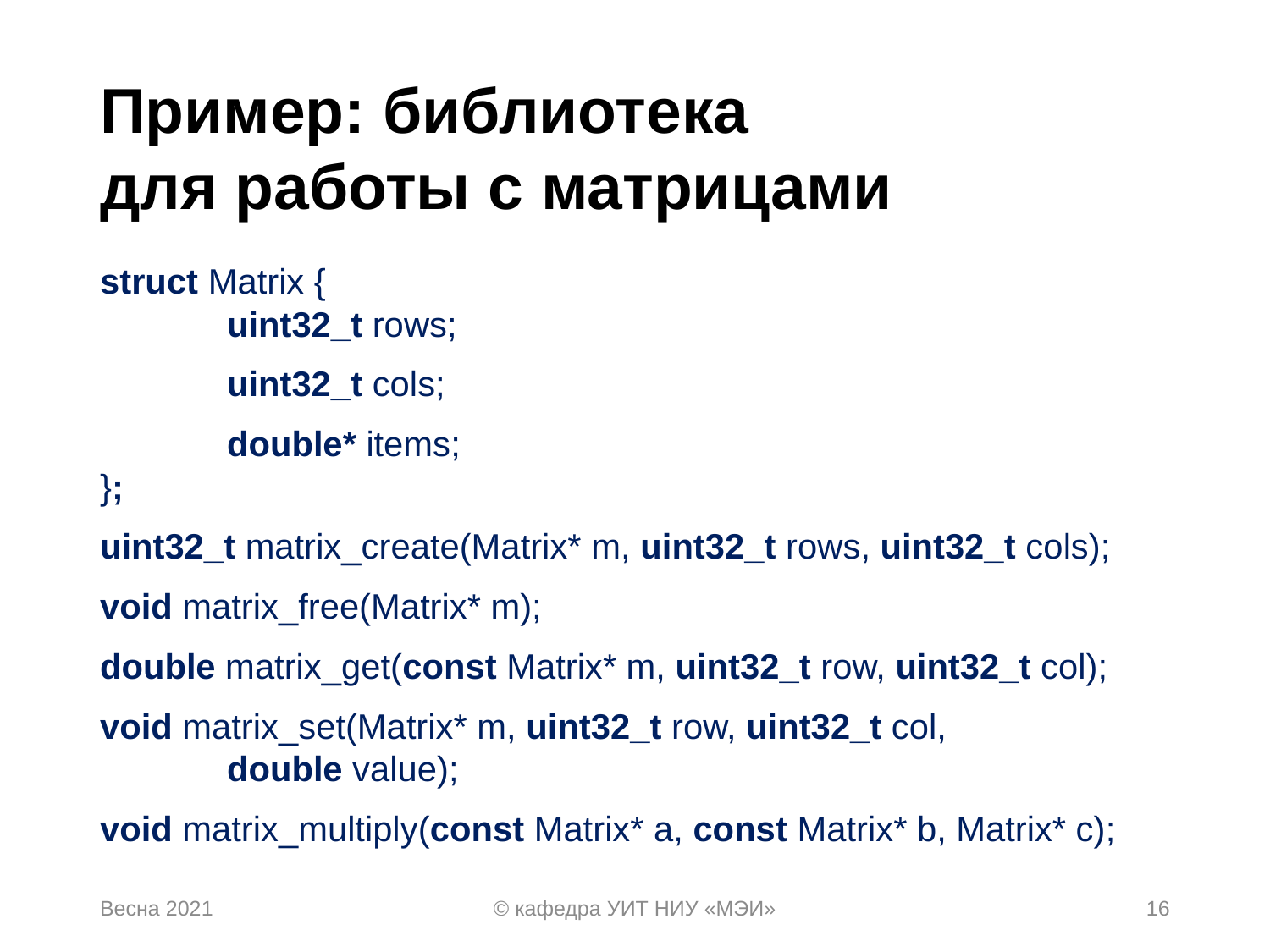

# Пример: библиотека для работы с матрицами
struct Matrix {
	uint32_t rows;
	uint32_t cols;
	double* items;
};
uint32_t matrix_create(Matrix* m, uint32_t rows, uint32_t cols);
void matrix_free(Matrix* m);
double matrix_get(const Matrix* m, uint32_t row, uint32_t col);
void matrix_set(Matrix* m, uint32_t row, uint32_t col,
	double value);
void matrix_multiply(const Matrix* a, const Matrix* b, Matrix* c);
Весна 2021
© кафедра УИТ НИУ «МЭИ»
16